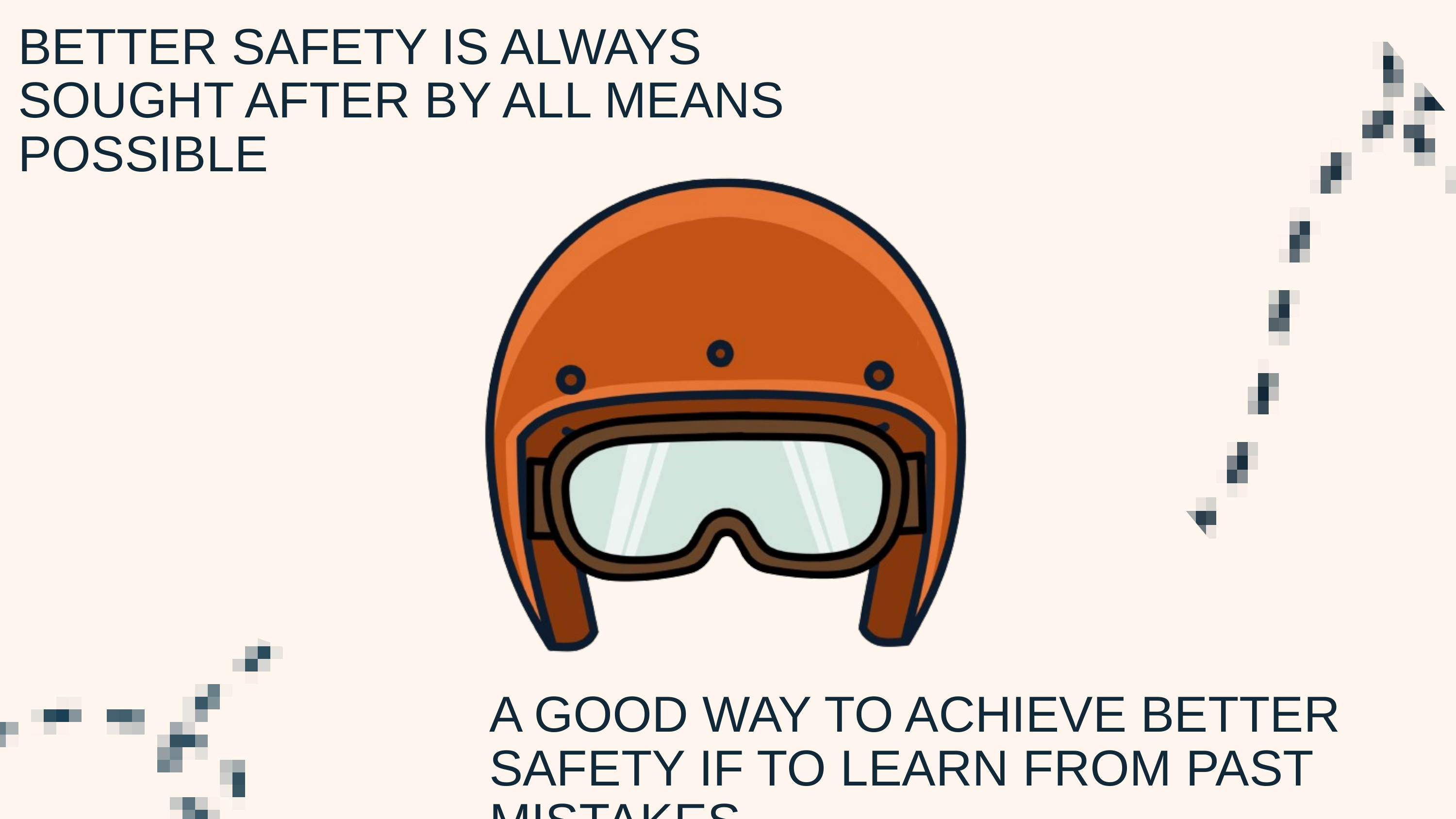

BETTER SAFETY IS ALWAYS SOUGHT AFTER BY ALL MEANS POSSIBLE

A GOOD WAY TO ACHIEVE BETTER SAFETY IF TO LEARN FROM PAST MISTAKES...